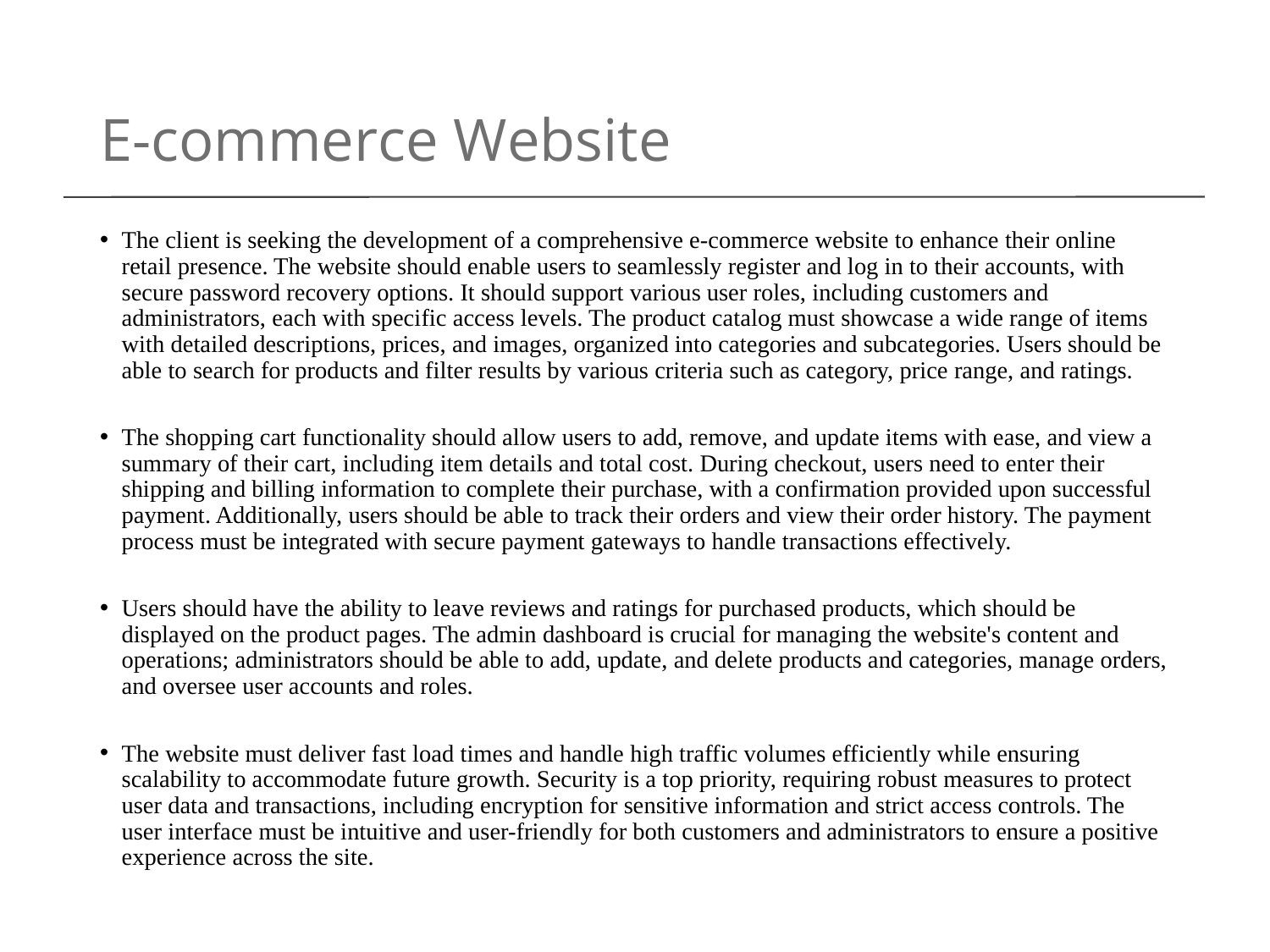

# E-commerce Website
The client is seeking the development of a comprehensive e-commerce website to enhance their online retail presence. The website should enable users to seamlessly register and log in to their accounts, with secure password recovery options. It should support various user roles, including customers and administrators, each with specific access levels. The product catalog must showcase a wide range of items with detailed descriptions, prices, and images, organized into categories and subcategories. Users should be able to search for products and filter results by various criteria such as category, price range, and ratings.

The shopping cart functionality should allow users to add, remove, and update items with ease, and view a summary of their cart, including item details and total cost. During checkout, users need to enter their shipping and billing information to complete their purchase, with a confirmation provided upon successful payment. Additionally, users should be able to track their orders and view their order history. The payment process must be integrated with secure payment gateways to handle transactions effectively.

Users should have the ability to leave reviews and ratings for purchased products, which should be displayed on the product pages. The admin dashboard is crucial for managing the website's content and operations; administrators should be able to add, update, and delete products and categories, manage orders, and oversee user accounts and roles.

The website must deliver fast load times and handle high traffic volumes efficiently while ensuring scalability to accommodate future growth. Security is a top priority, requiring robust measures to protect user data and transactions, including encryption for sensitive information and strict access controls. The user interface must be intuitive and user-friendly for both customers and administrators to ensure a positive experience across the site.